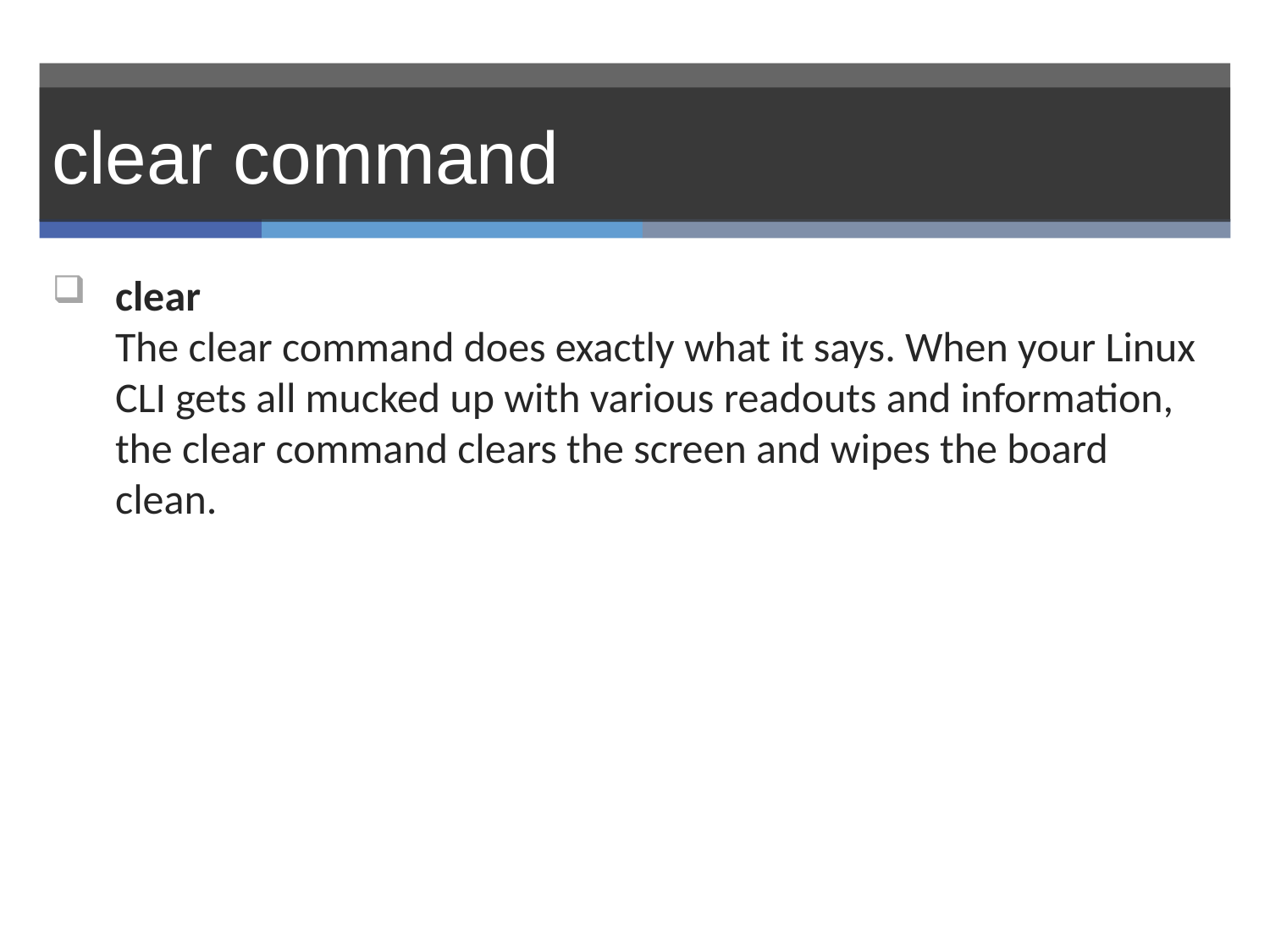

# clear command
clear
The clear command does exactly what it says. When your Linux CLI gets all mucked up with various readouts and information, the clear command clears the screen and wipes the board clean.